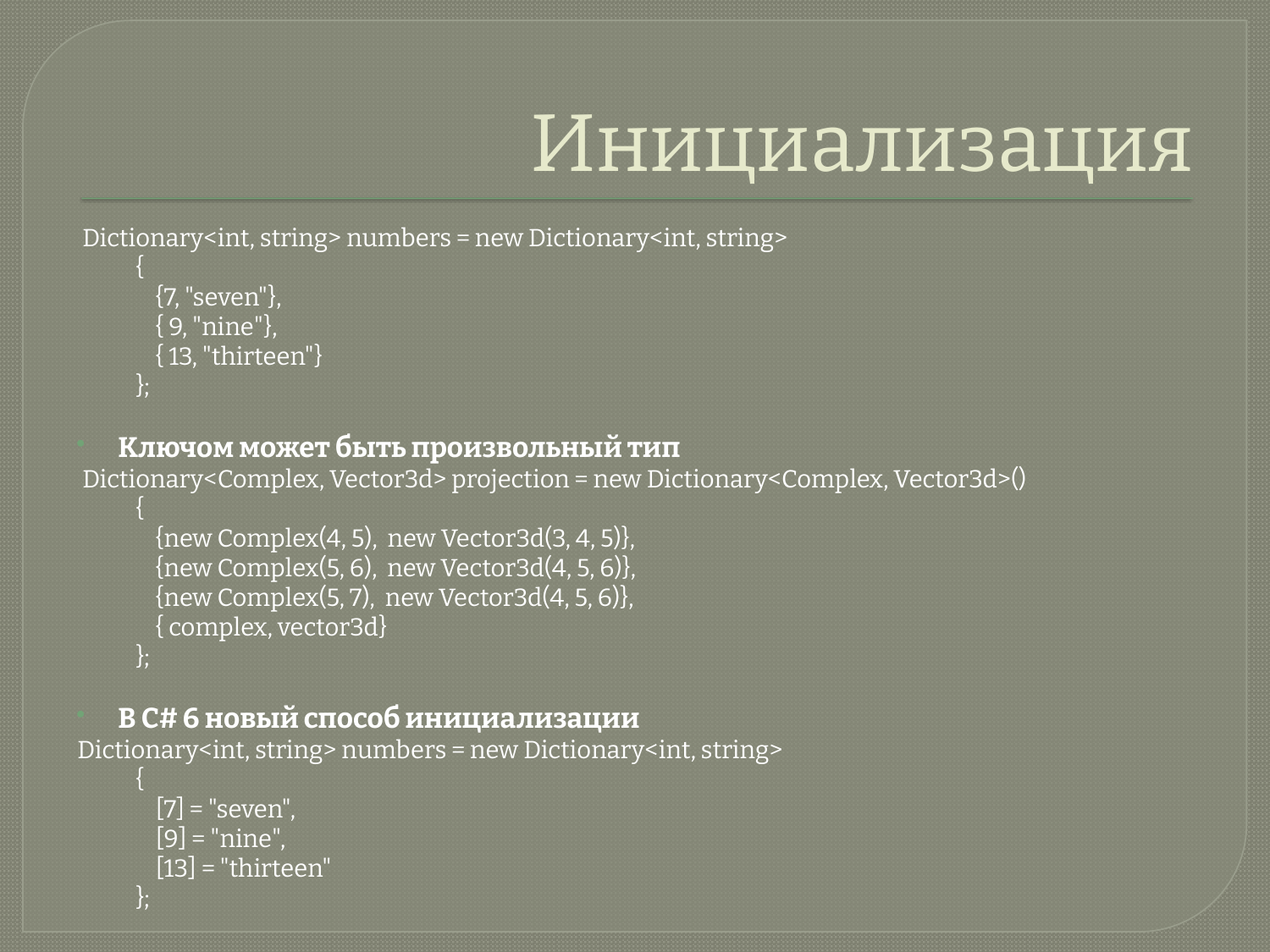

# Инициализация
 Dictionary<int, string> numbers = new Dictionary<int, string>
            {
                {7, "seven"},
                { 9, "nine"},
                { 13, "thirteen"}
            };

Ключом может быть произвольный тип
 Dictionary<Complex, Vector3d> projection = new Dictionary<Complex, Vector3d>()
            {
                {new Complex(4, 5),  new Vector3d(3, 4, 5)},
                {new Complex(5, 6),  new Vector3d(4, 5, 6)},
                {new Complex(5, 7),  new Vector3d(4, 5, 6)},
                { complex, vector3d}
            };

В C# 6 новый способ инициализации
Dictionary<int, string> numbers = new Dictionary<int, string>
            {
                [7] = "seven",
                [9] = "nine",
                [13] = "thirteen"
            };